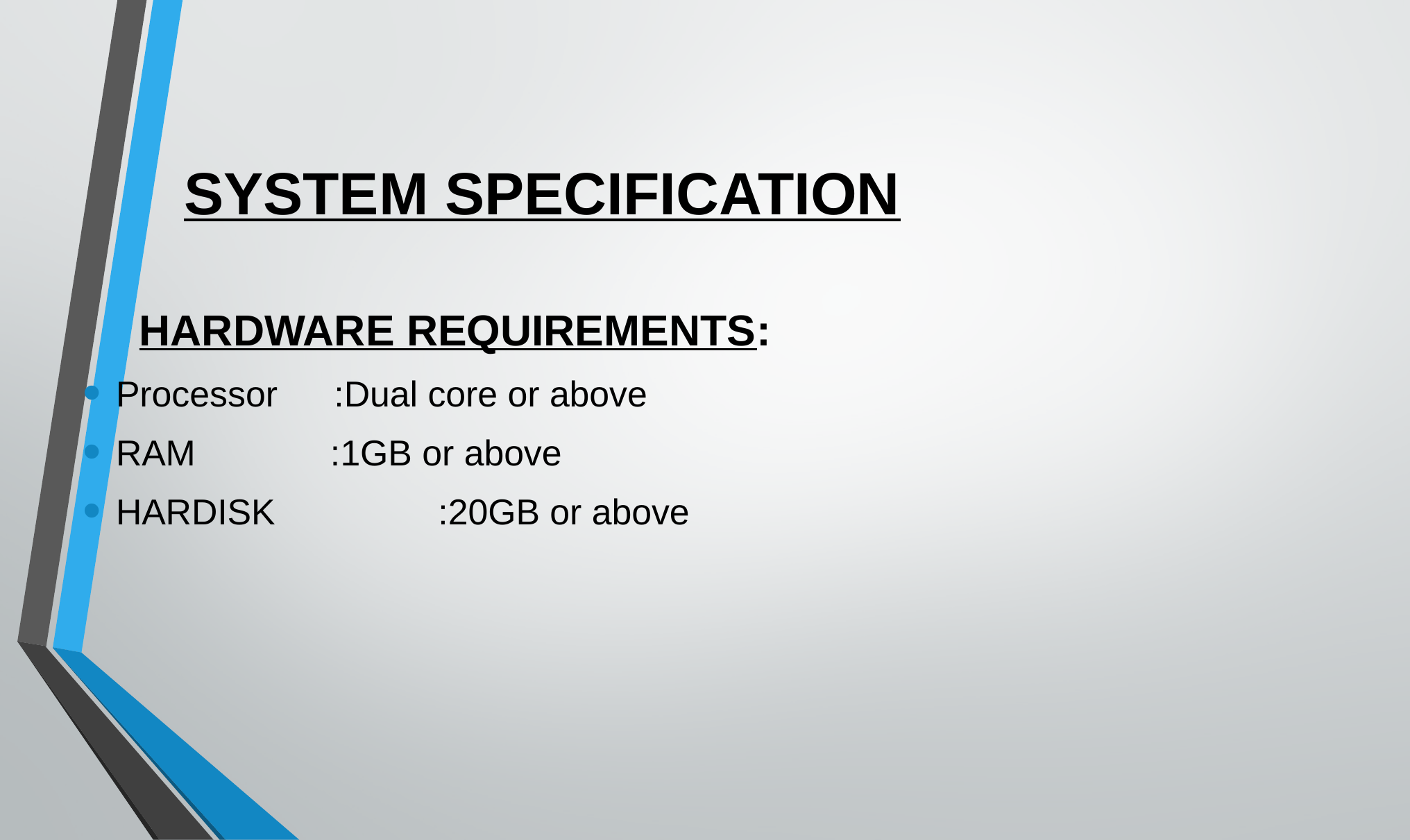

# SYSTEM SPECIFICATION
     HARDWARE REQUIREMENTS:
Processor	 :Dual core or above
RAM 	           :1GB or above
HARDISK		 :20GB or above